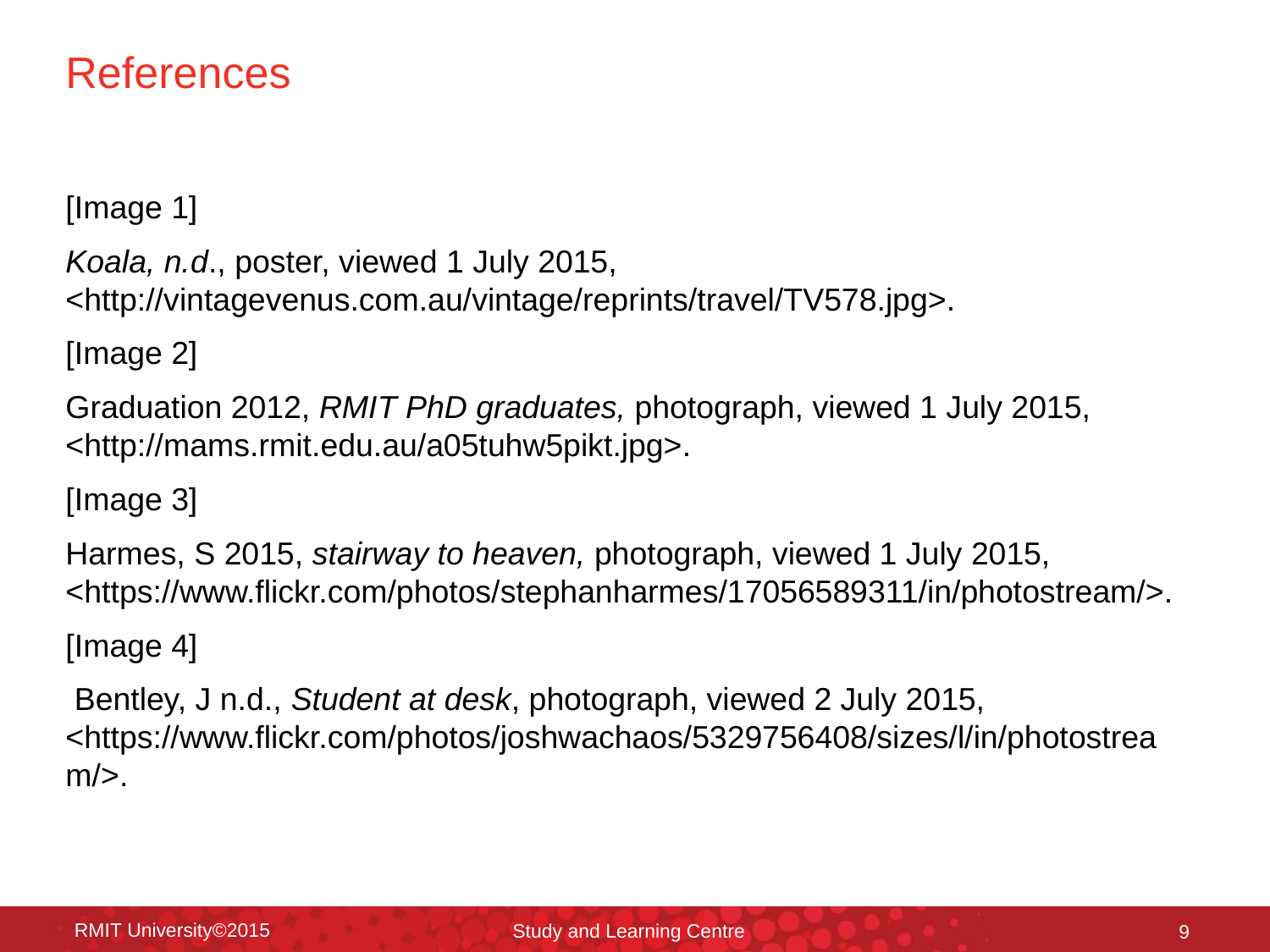

# References
[Image 1]
Koala, n.d., poster, viewed 1 July 2015, <http://vintagevenus.com.au/vintage/reprints/travel/TV578.jpg>.
[Image 2]
Graduation 2012, RMIT PhD graduates, photograph, viewed 1 July 2015, <http://mams.rmit.edu.au/a05tuhw5pikt.jpg>.
[Image 3]
Harmes, S 2015, stairway to heaven, photograph, viewed 1 July 2015, <https://www.flickr.com/photos/stephanharmes/17056589311/in/photostream/>.
[Image 4]
 Bentley, J n.d., Student at desk, photograph, viewed 2 July 2015, <https://www.flickr.com/photos/joshwachaos/5329756408/sizes/l/in/photostream/>.

RMIT University©2015
Study and Learning Centre
9